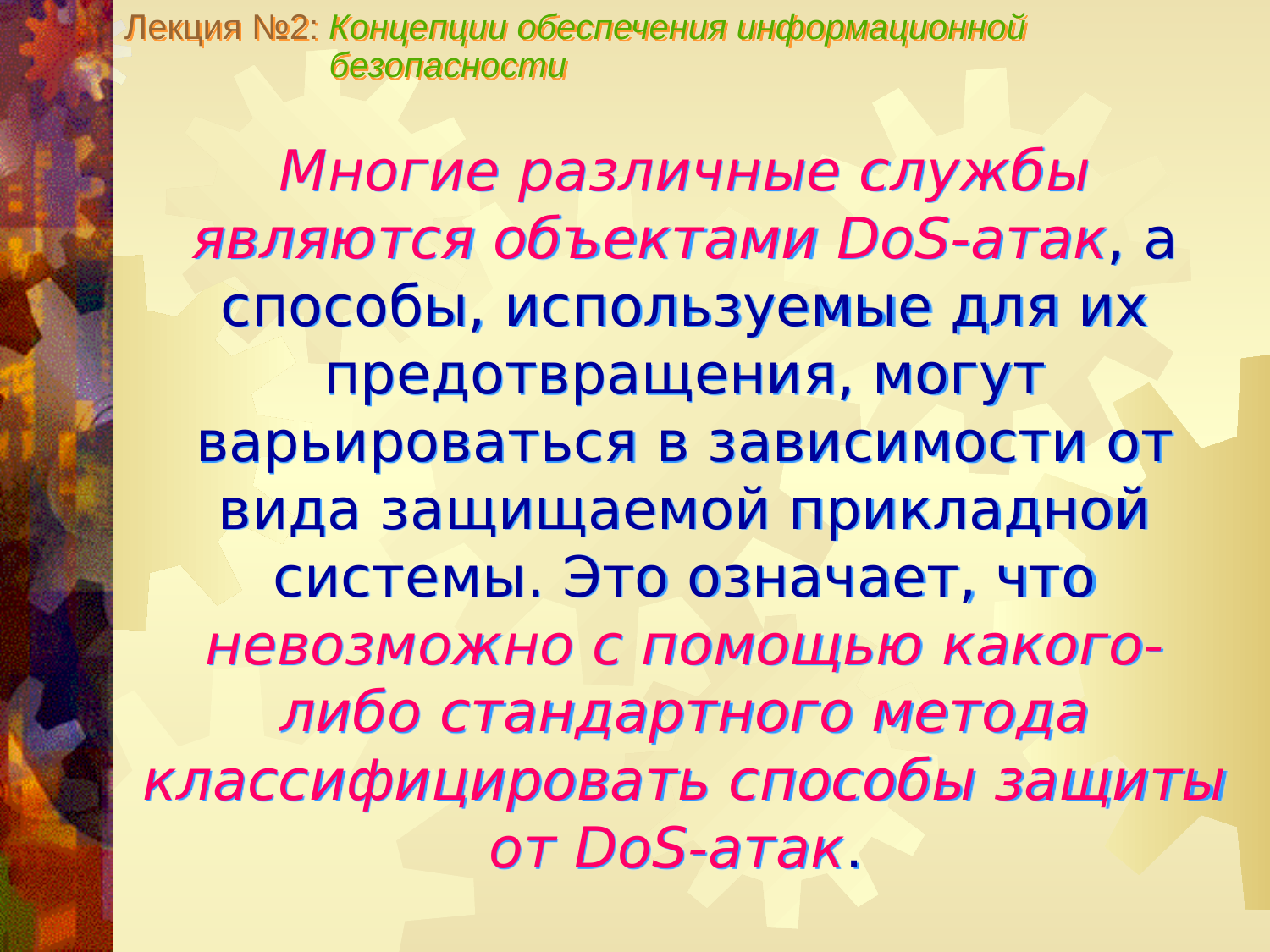

Лекция №2: Концепции обеспечения информационной
                       безопасности
Многие различные службы являются объектами DoS-атак, а способы, используемые для их предотвращения, могут варьироваться в зависимости от вида защищаемой прикладной системы. Это означает, что невозможно с помощью какого-либо стандартного метода классифицировать способы защиты от DoS-атак.